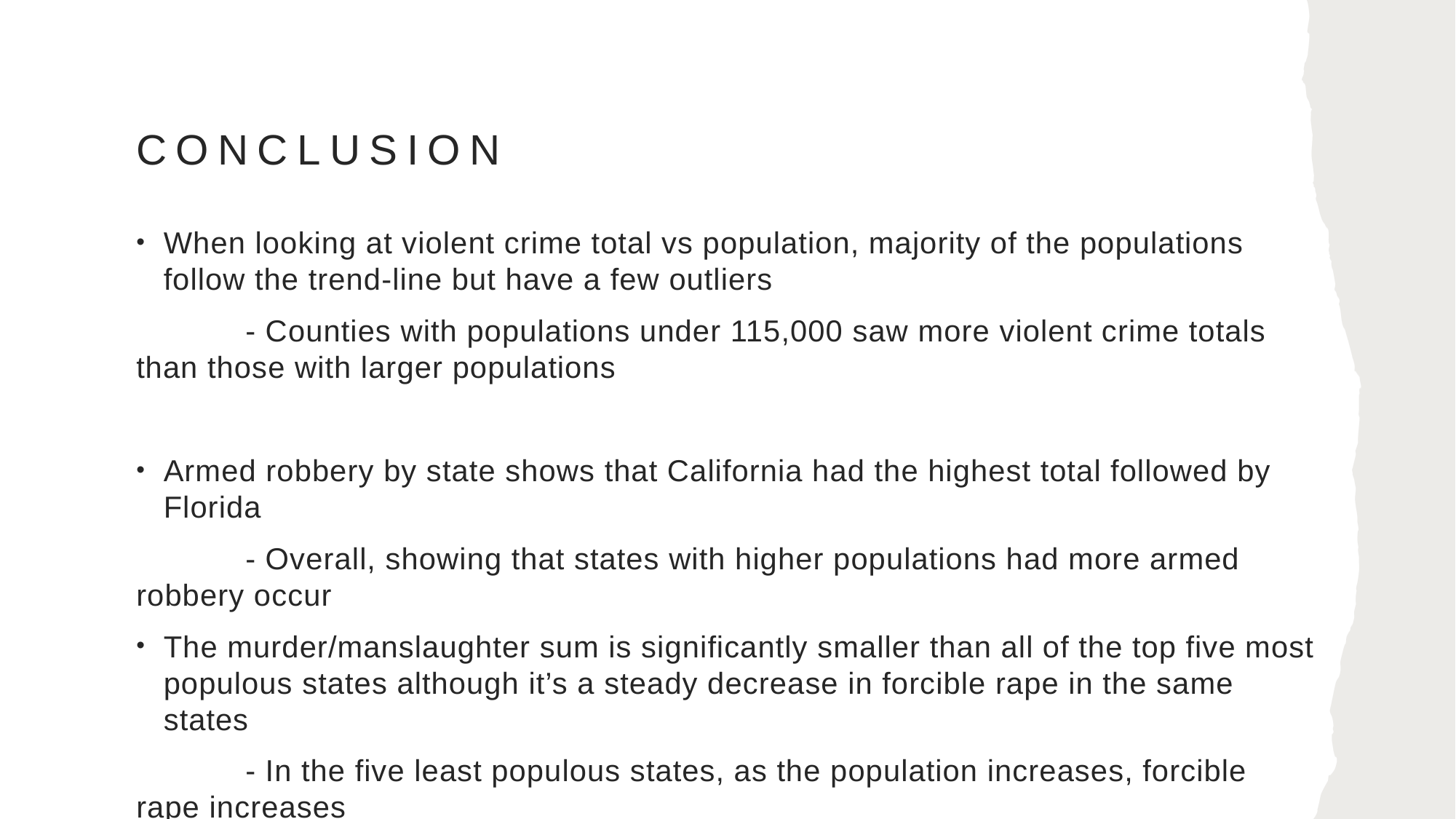

# Conclusion
When looking at violent crime total vs population, majority of the populations follow the trend-line but have a few outliers
	- Counties with populations under 115,000 saw more violent crime totals than those with larger populations

Armed robbery by state shows that California had the highest total followed by Florida
	- Overall, showing that states with higher populations had more armed robbery occur
The murder/manslaughter sum is significantly smaller than all of the top five most populous states although it’s a steady decrease in forcible rape in the same states
	- In the five least populous states, as the population increases, forcible rape increases